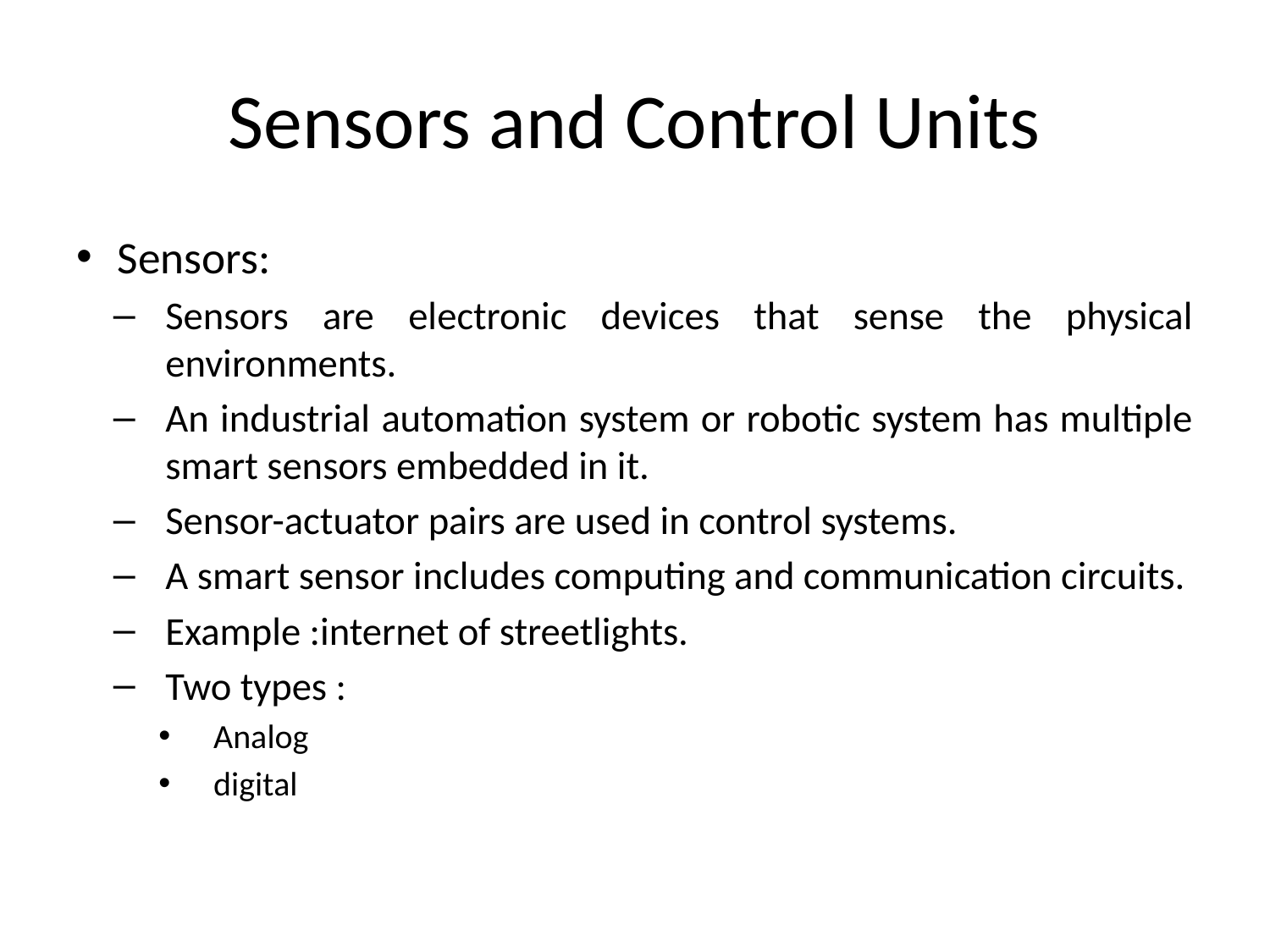

# Sensors and Control Units
Sensors:
Sensors are electronic devices that sense the physical environments.
An industrial automation system or robotic system has multiple smart sensors embedded in it.
Sensor-actuator pairs are used in control systems.
A smart sensor includes computing and communication circuits.
Example :internet of streetlights.
Two types :
Analog
digital